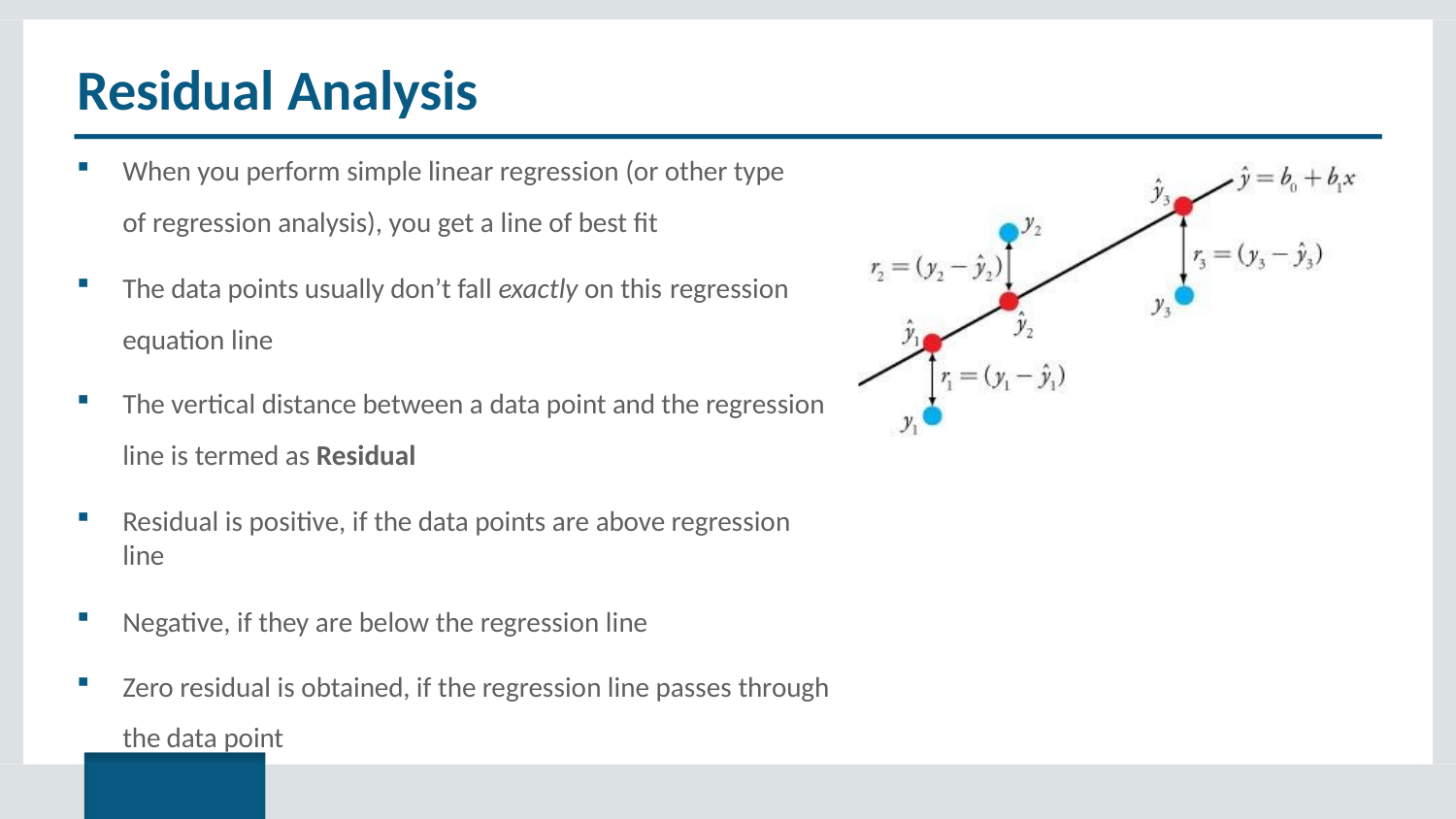

# Residual Analysis
When you perform simple linear regression (or other type  of regression analysis), you get a line of best fit

The data points usually don’t fall exactly on this regression
equation line
The vertical distance between a data point and the regression  line is termed as Residual

Residual is positive, if the data points are above regression line

Negative, if they are below the regression line
Zero residual is obtained, if the regression line passes through  the data point